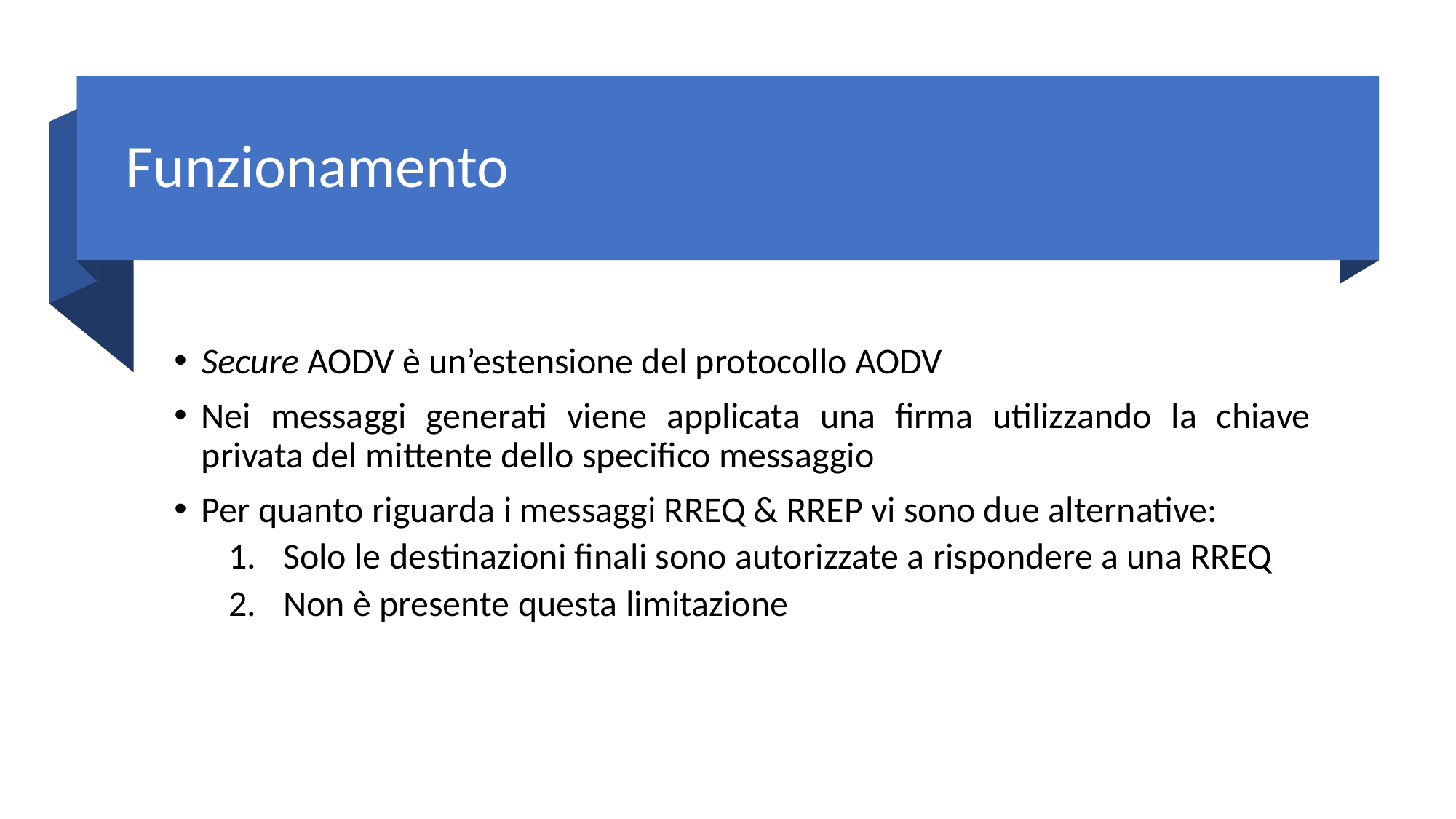

# Funzionamento

Secure AODV è un’estensione del protocollo AODV
Nei messaggi generati viene applicata una firma utilizzando la chiave privata del mittente dello specifico messaggio
Per quanto riguarda i messaggi RREQ & RREP vi sono due alternative:
Solo le destinazioni finali sono autorizzate a rispondere a una RREQ
Non è presente questa limitazione